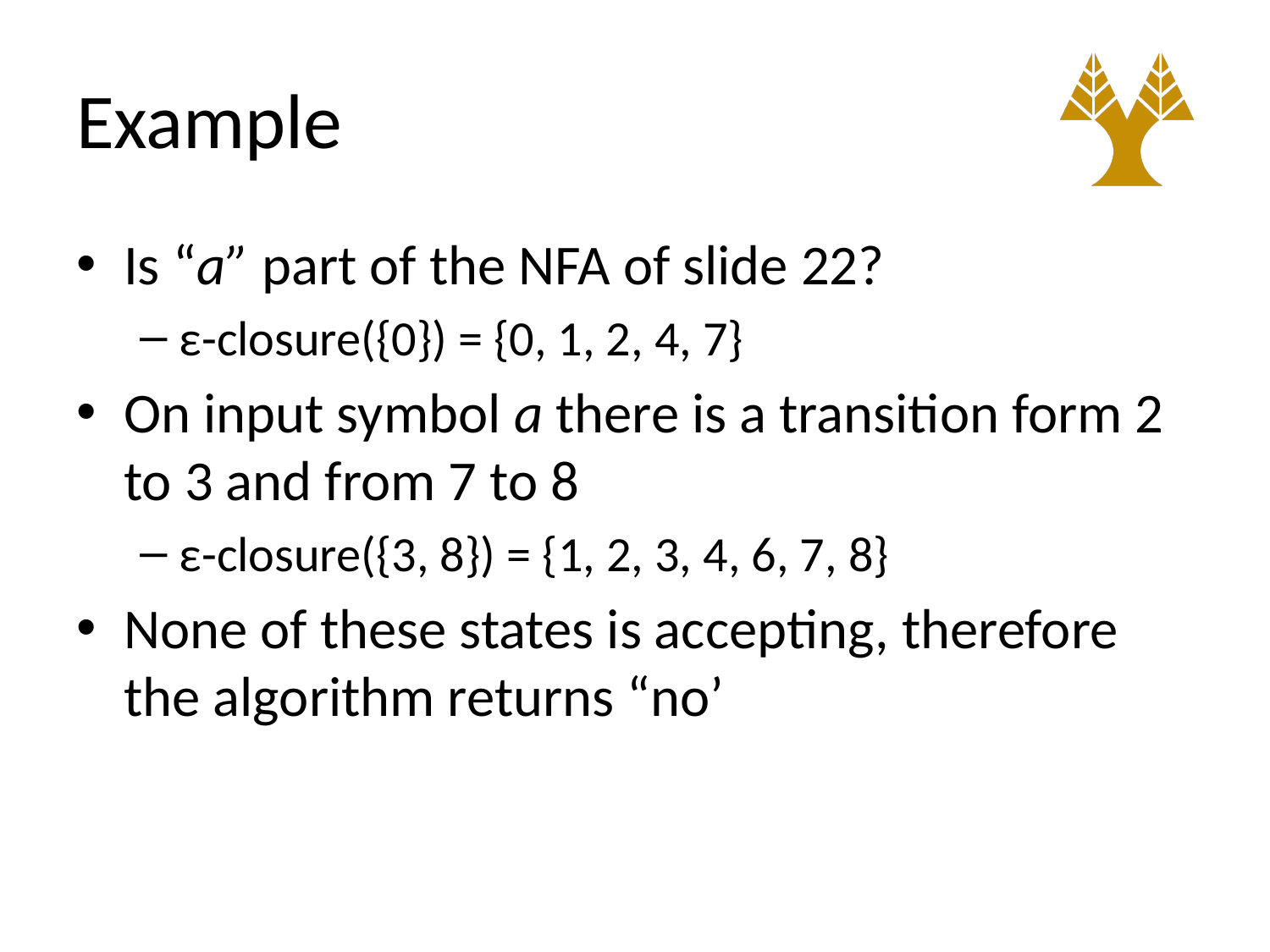

# Example
Is “a” part of the NFA of slide 22?
ε-closure({0}) = {0, 1, 2, 4, 7}
On input symbol a there is a transition form 2 to 3 and from 7 to 8
ε-closure({3, 8}) = {1, 2, 3, 4, 6, 7, 8}
None of these states is accepting, therefore the algorithm returns “no’